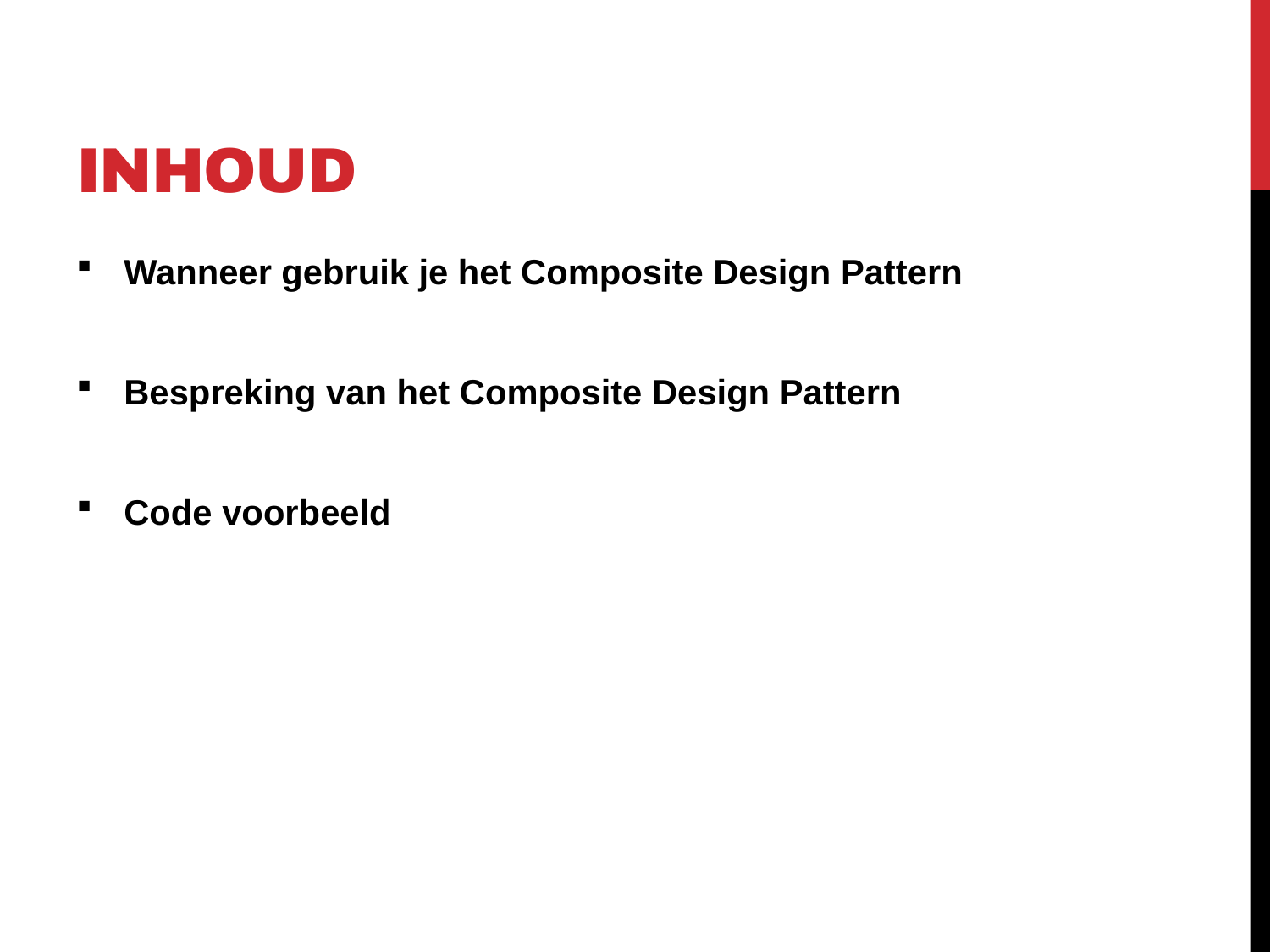

# Inhoud
Wanneer gebruik je het Composite Design Pattern

Bespreking van het Composite Design Pattern

Code voorbeeld